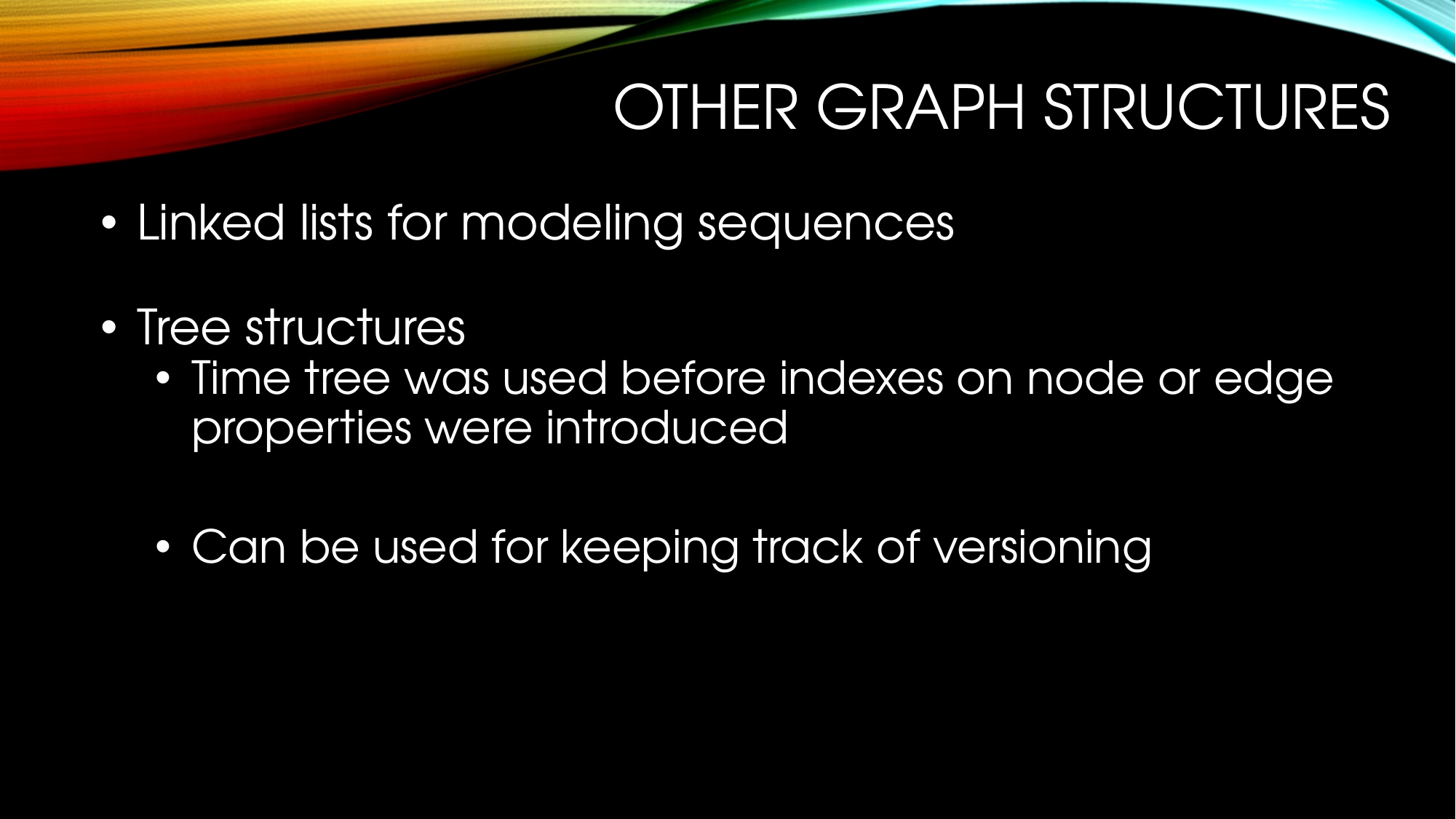

# Other Graph Structures
Linked lists for modeling sequences

Tree structures
Time tree was used before indexes on node or edge properties were introduced

Can be used for keeping track of versioning